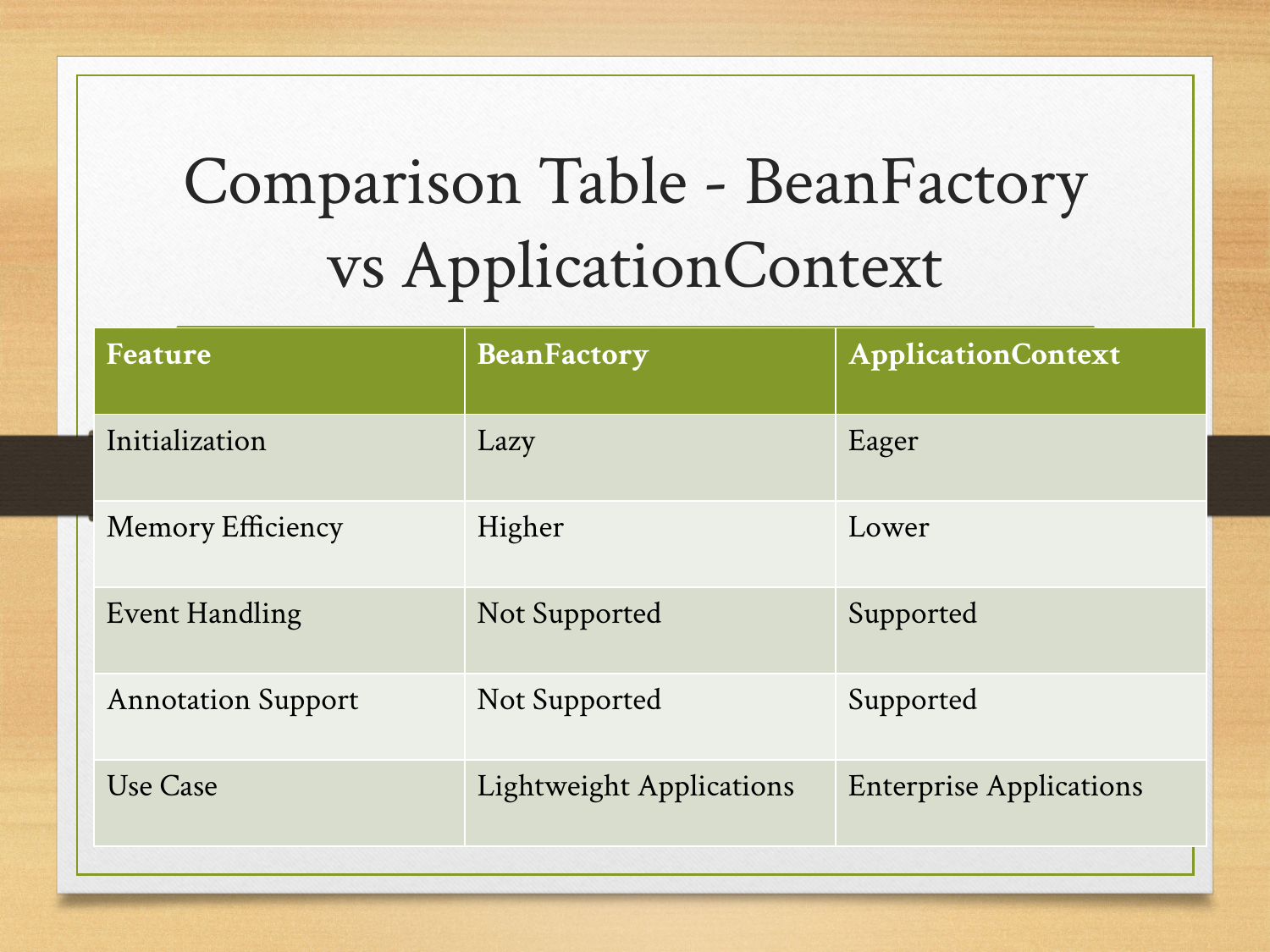

# Comparison Table - BeanFactory vs ApplicationContext
| Feature | BeanFactory | ApplicationContext |
| --- | --- | --- |
| Initialization | Lazy | Eager |
| Memory Efficiency | Higher | Lower |
| Event Handling | Not Supported | Supported |
| Annotation Support | Not Supported | Supported |
| Use Case | Lightweight Applications | Enterprise Applications |